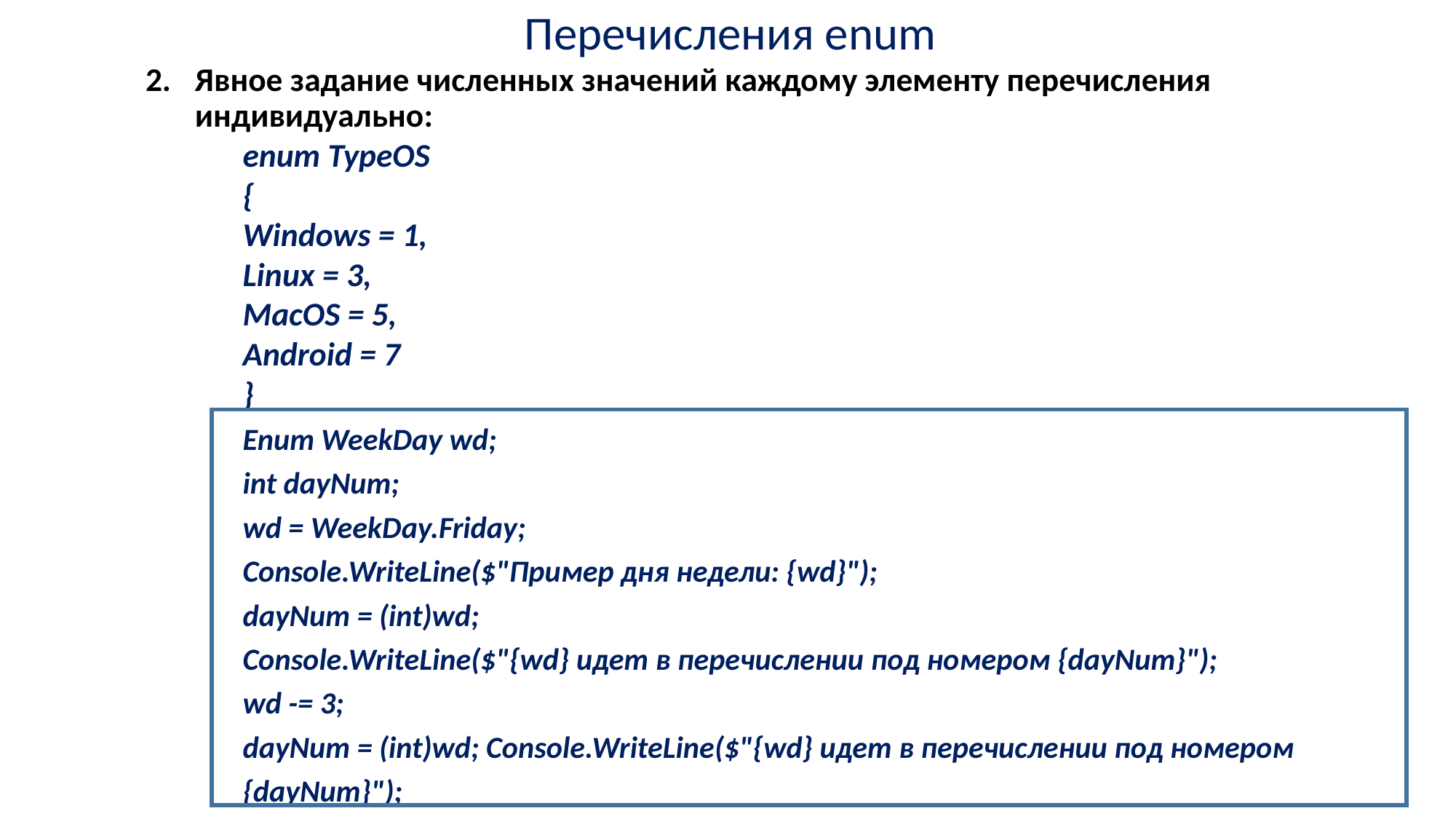

# Перечисления enum
Явное задание численных значений каждому элементу перечисления индивидуально:
enum TypeOS
{
Windows = 1,
Linux = 3,
MacOS = 5,
Android = 7
}
Enum WeekDay wd;
int dayNum;
wd = WeekDay.Friday;
Console.WriteLine($"Пример дня недели: {wd}");
dayNum = (int)wd;
Console.WriteLine($"{wd} идет в перечислении под номером {dayNum}");
wd -= 3;
dayNum = (int)wd; Console.WriteLine($"{wd} идет в перечислении под номером {dayNum}");